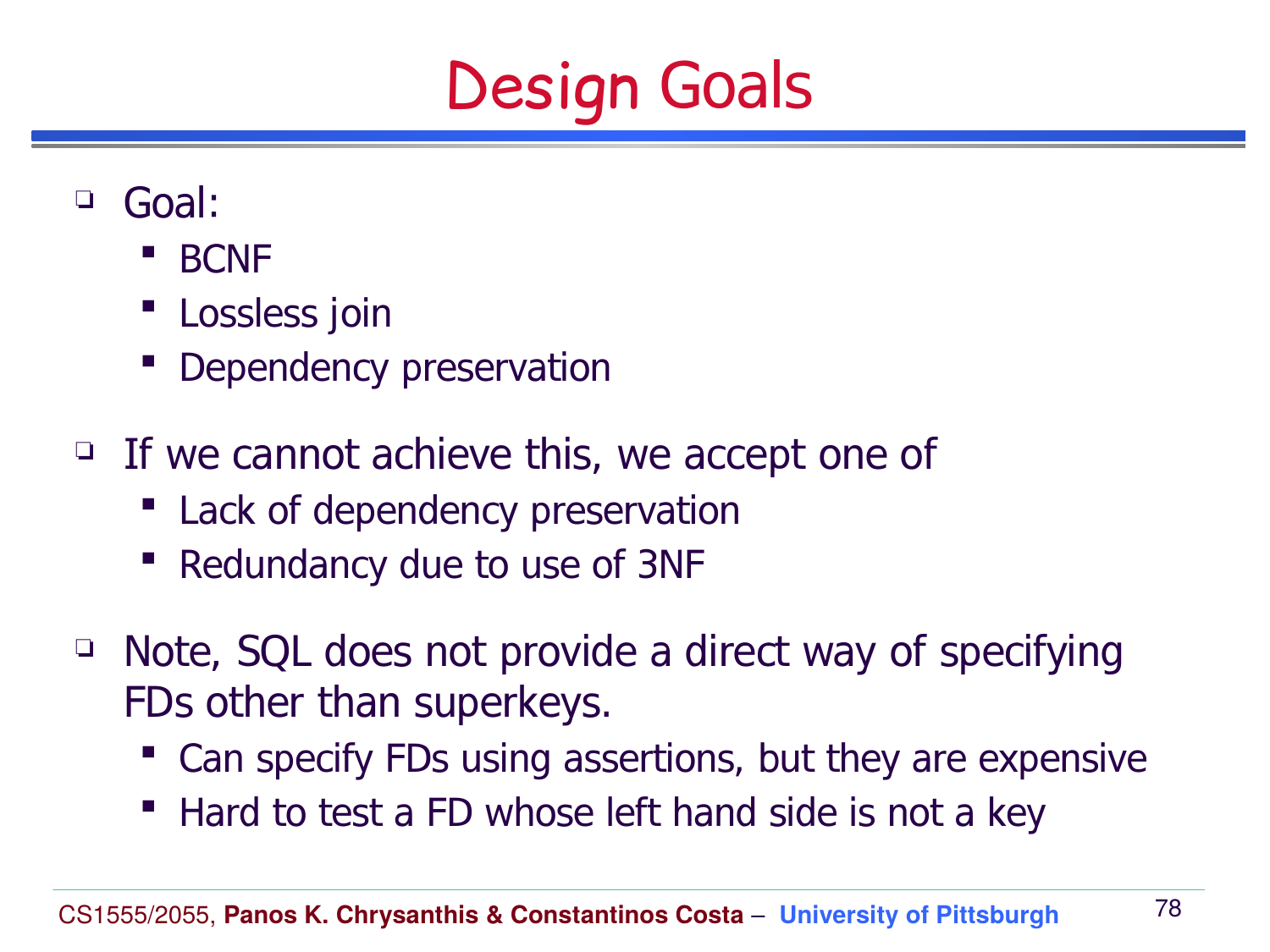

# Design Goals
Goal:
BCNF
Lossless join
Dependency preservation

If we cannot achieve this, we accept one of
Lack of dependency preservation
Redundancy due to use of 3NF

Note, SQL does not provide a direct way of specifying FDs other than superkeys.
Can specify FDs using assertions, but they are expensive
Hard to test a FD whose left hand side is not a key